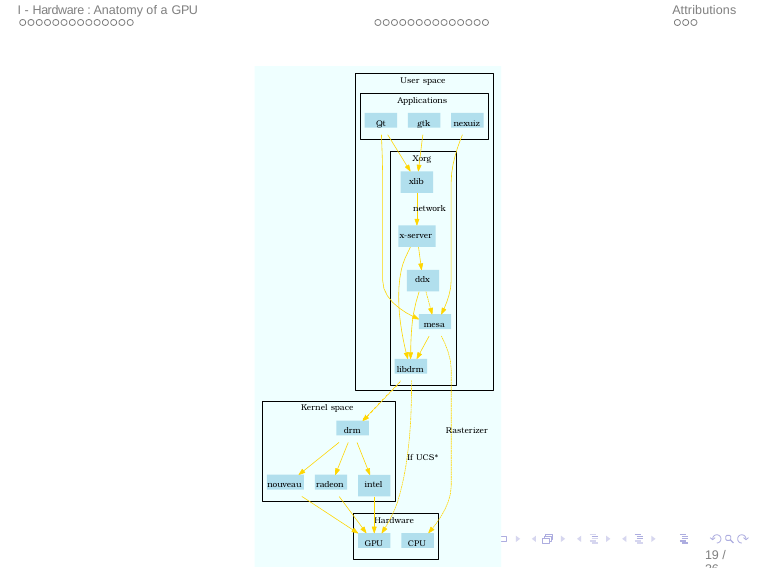

I - Hardware : Anatomy of a GPU
II - Host : The Linux graphics stack
Attributions

General overview

User space

Applications

Qt
gtk
nexuiz

Xorg

xlib
network  x-server

ddx

mesa

libdrm

Kernel space

drm
Rasterizer

If UCS*

nouveau
radeon

intel

Hardware

GPU
CPU
19 / 36